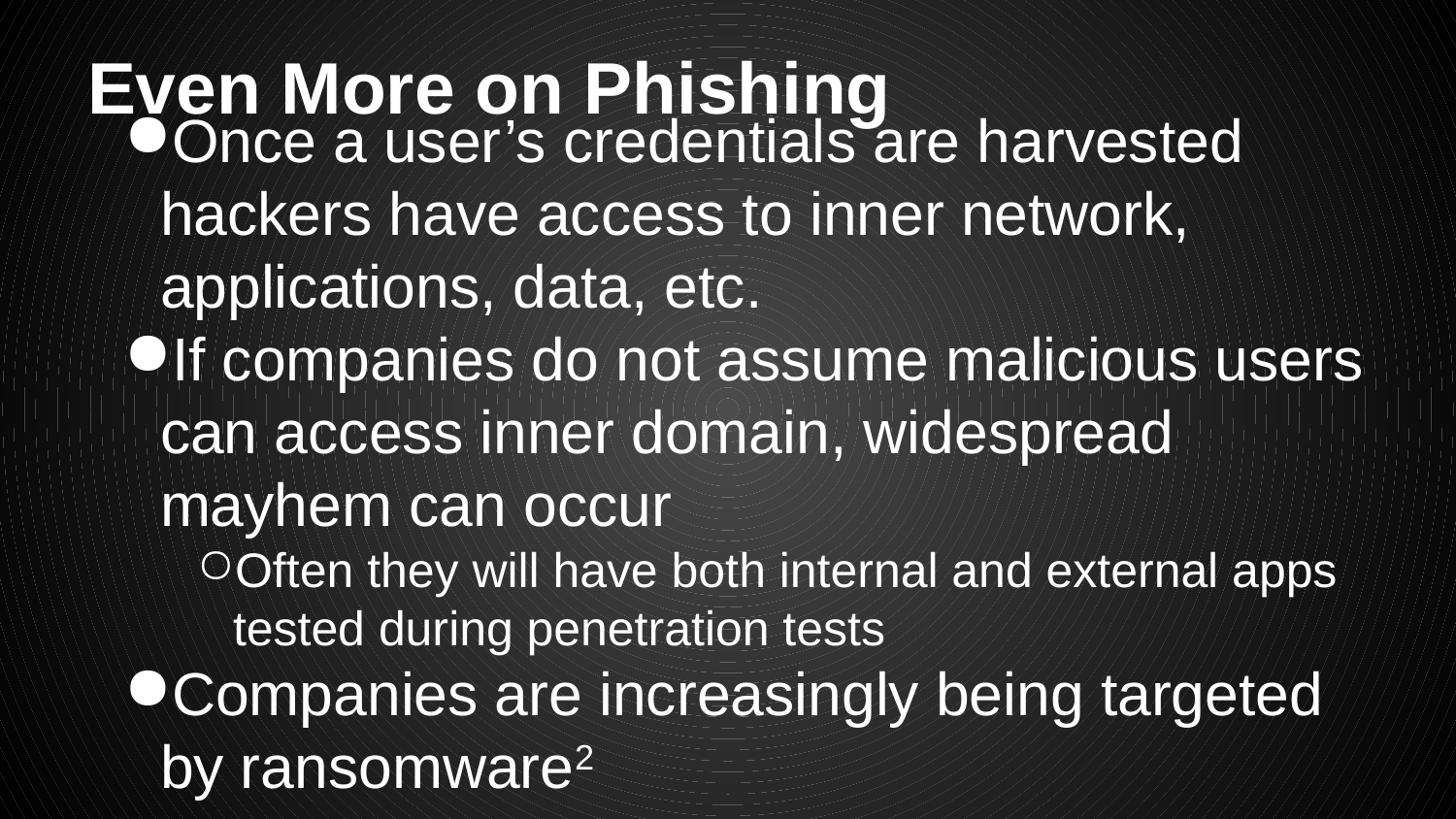

# Even More on Phishing
Once a user’s credentials are harvested hackers have access to inner network, applications, data, etc.
If companies do not assume malicious users can access inner domain, widespread mayhem can occur
Often they will have both internal and external apps tested during penetration tests
Companies are increasingly being targeted by ransomware2